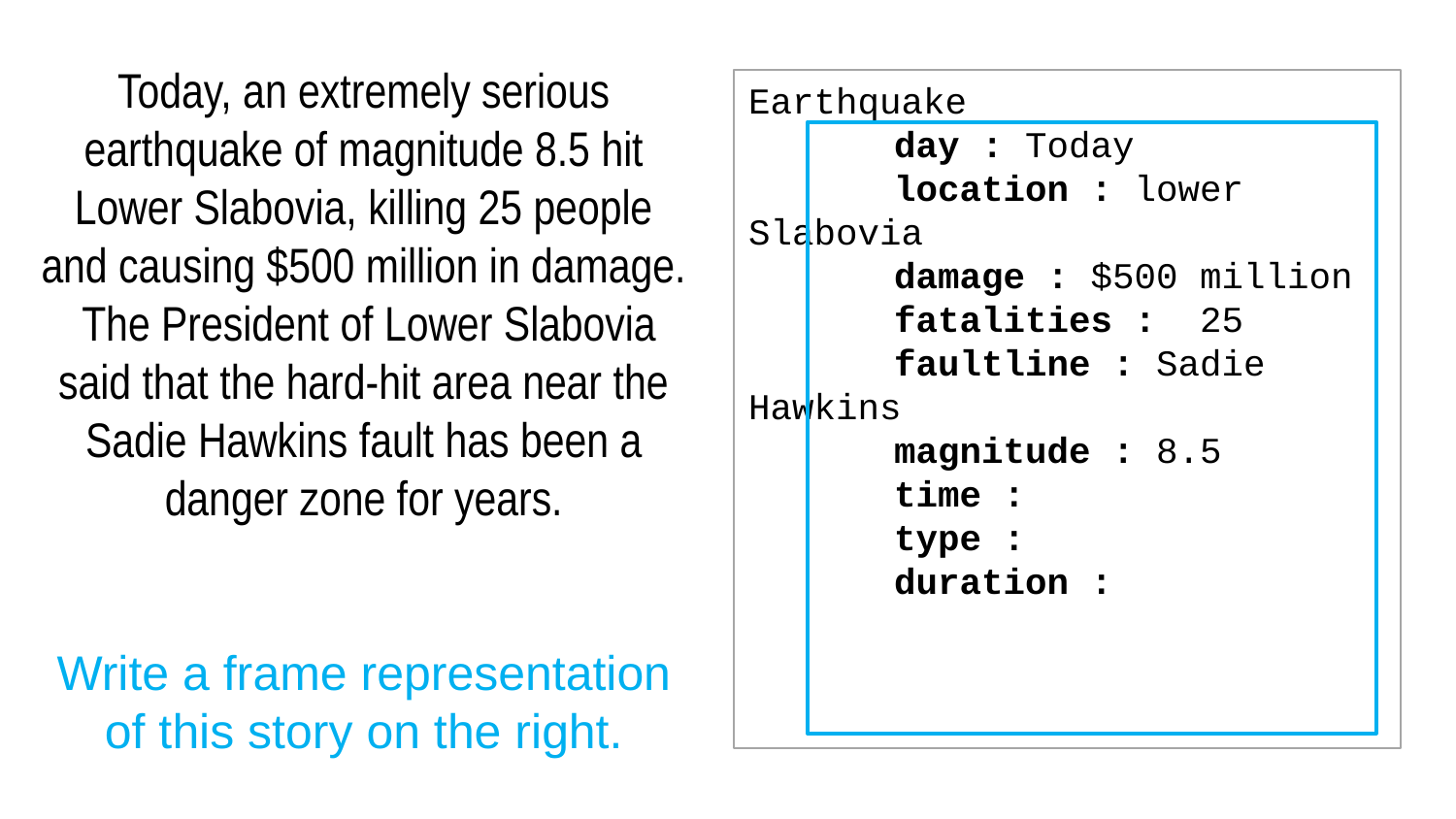

Today, an extremely serious earthquake of magnitude 8.5 hit Lower Slabovia, killing 25 people and causing $500 million in damage.  The President of Lower Slabovia said that the hard-hit area near the Sadie Hawkins fault has been a danger zone for years.

Write a frame representation of this story on the right.
Earthquake
	day : Today
	location : lower Slabovia
	damage : $500 million
	fatalities :  25
	faultline : Sadie Hawkins
	magnitude : 8.5
	time :
	type :
	duration :